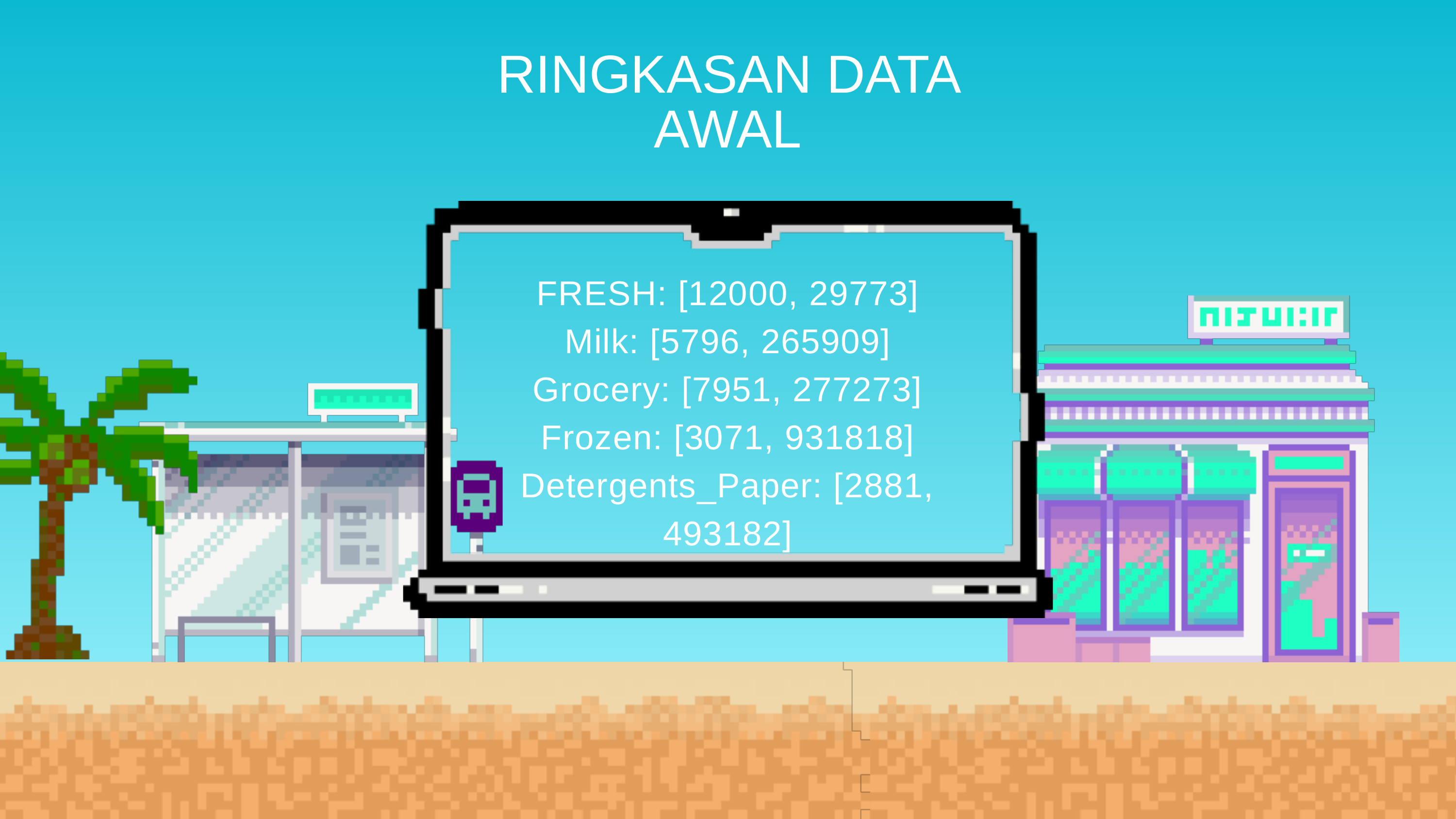

RINGKASAN DATA AWAL

FRESH: [12000, 29773]
Milk: [5796, 265909]
Grocery: [7951, 277273]
Frozen: [3071, 931818]
Detergents_Paper: [2881, 493182]
Delicassen: [1524, 870455]